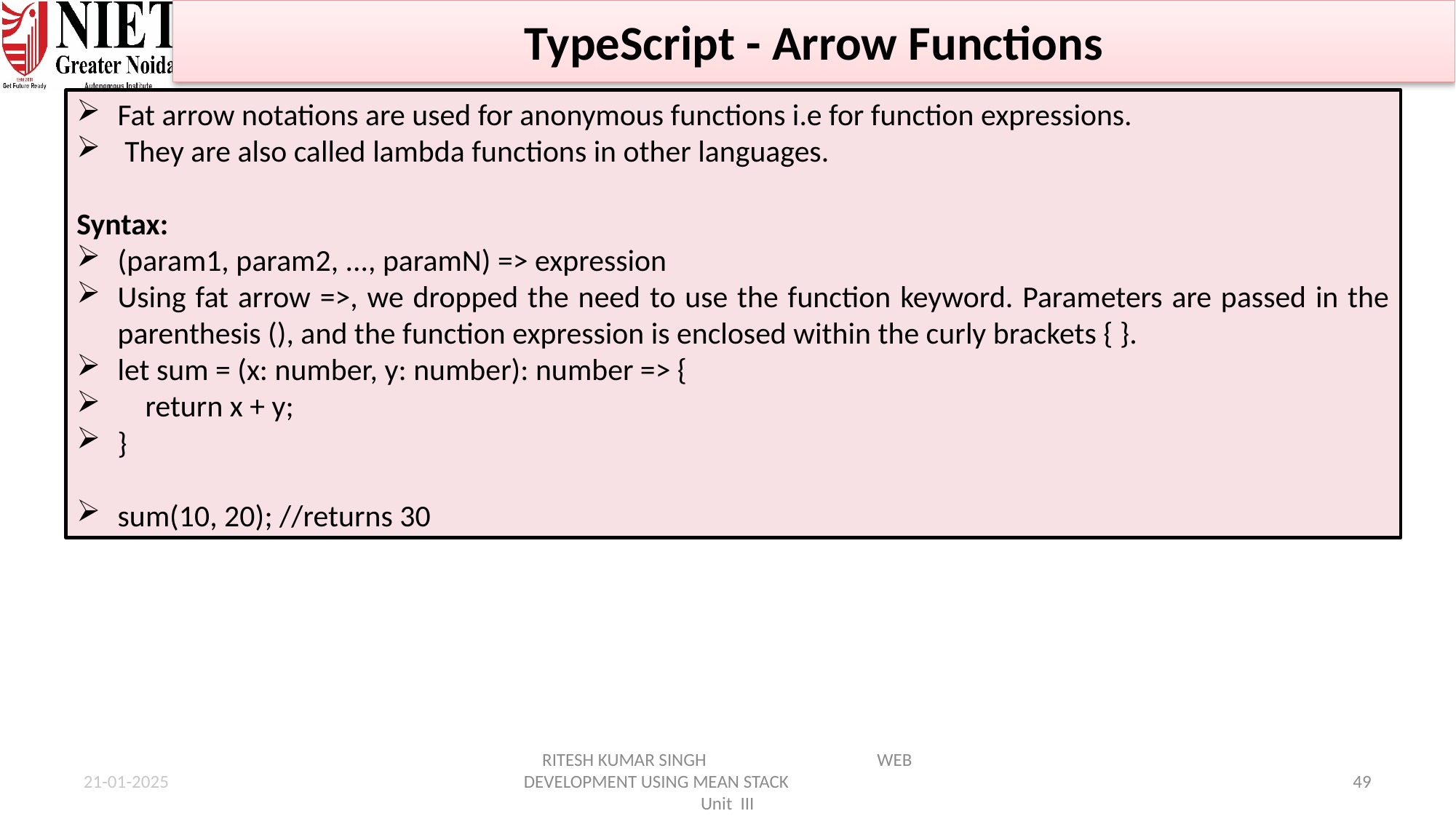

TypeScript - Arrow Functions
Fat arrow notations are used for anonymous functions i.e for function expressions.
 They are also called lambda functions in other languages.

Syntax:
(param1, param2, ..., paramN) => expression
Using fat arrow =>, we dropped the need to use the function keyword. Parameters are passed in the parenthesis (), and the function expression is enclosed within the curly brackets { }.
let sum = (x: number, y: number): number => {
    return x + y;
}

sum(10, 20); //returns 30

21-01-2025
RITESH KUMAR SINGH                                         WEB DEVELOPMENT USING MEAN STACK                                   Unit  III
49